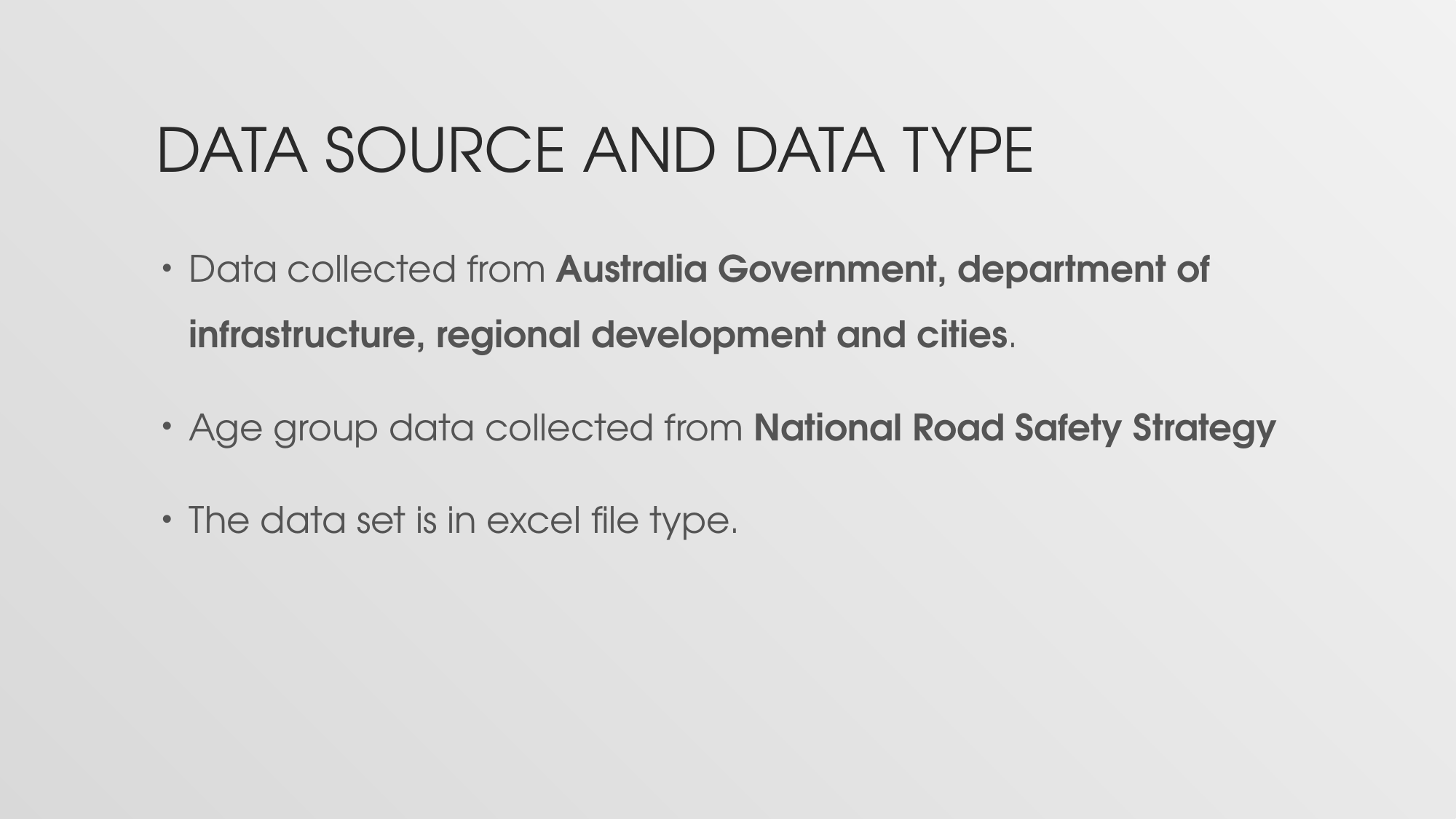

# Data source and data type
Data collected from Australia Government, department of infrastructure, regional development and cities.
Age group data collected from National Road Safety Strategy
The data set is in excel file type.